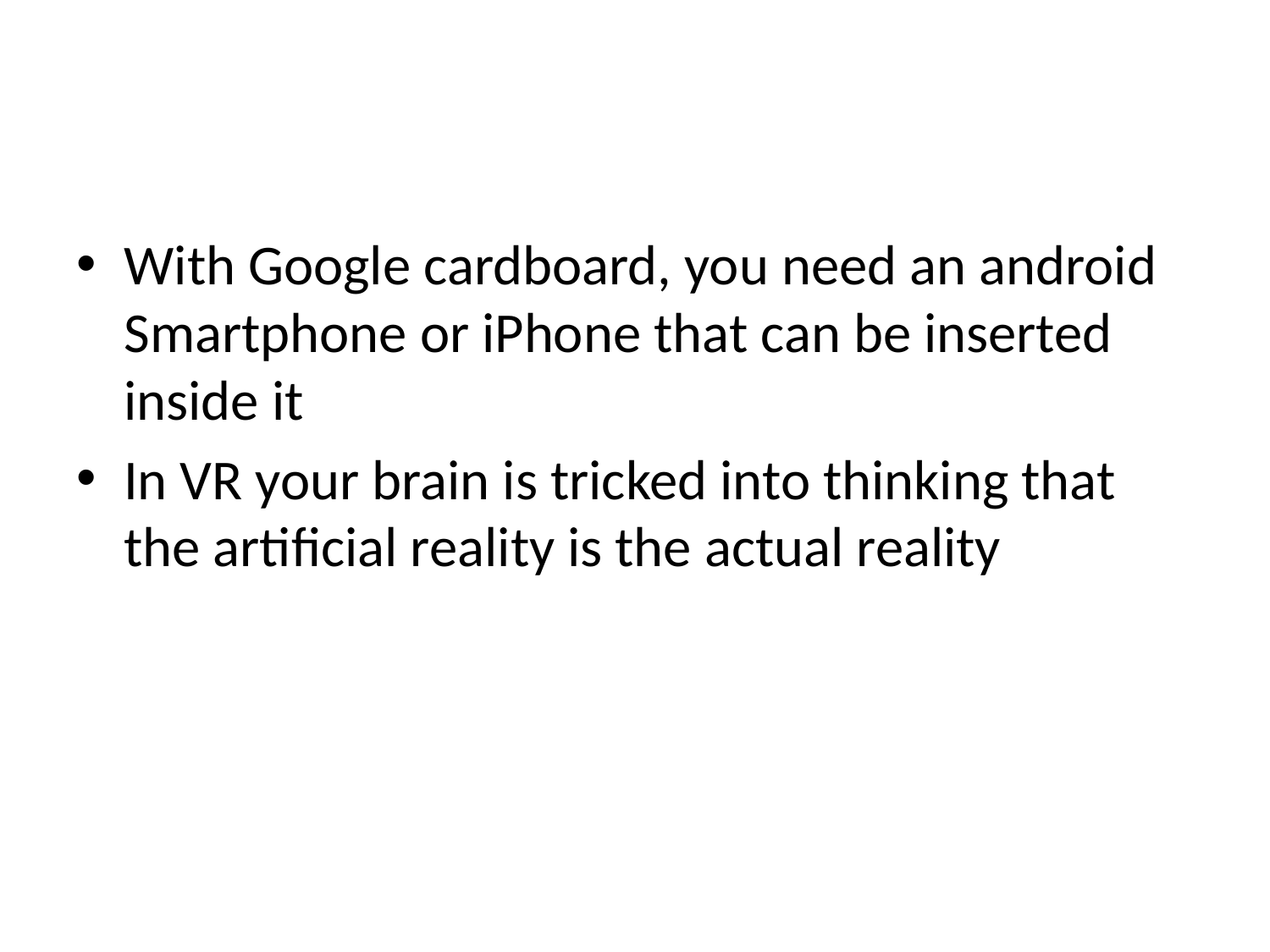

#
With Google cardboard, you need an android Smartphone or iPhone that can be inserted inside it
In VR your brain is tricked into thinking that the artificial reality is the actual reality